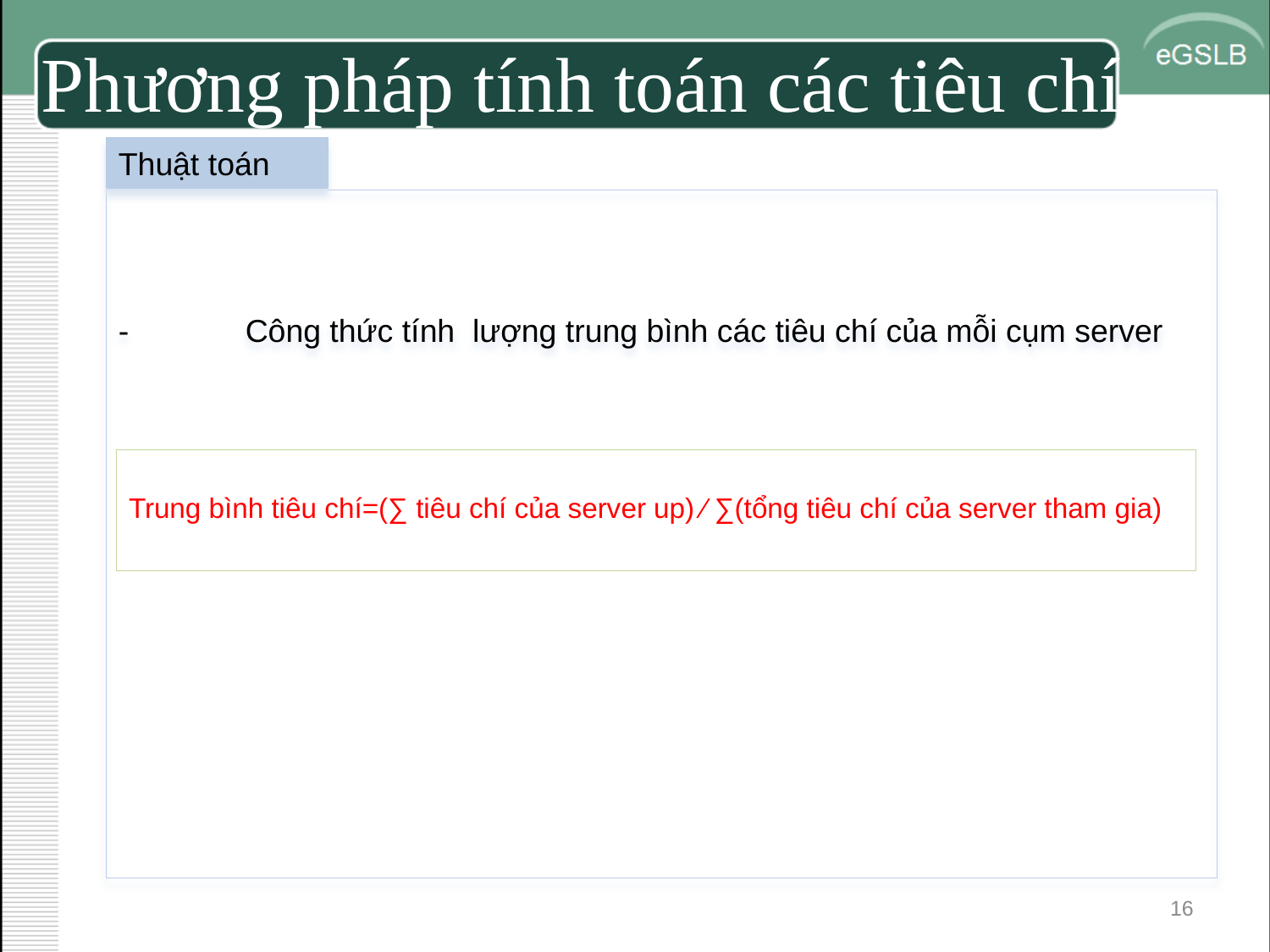

# Phương pháp tính toán các tiêu chí
Thuật toán

-	Công thức tính  lượng trung bình các tiêu chí của mỗi cụm server

Trung bình tiêu chí=(∑ tiêu chí của server up) ∕ ∑(tổng tiêu chí của server tham gia)
16